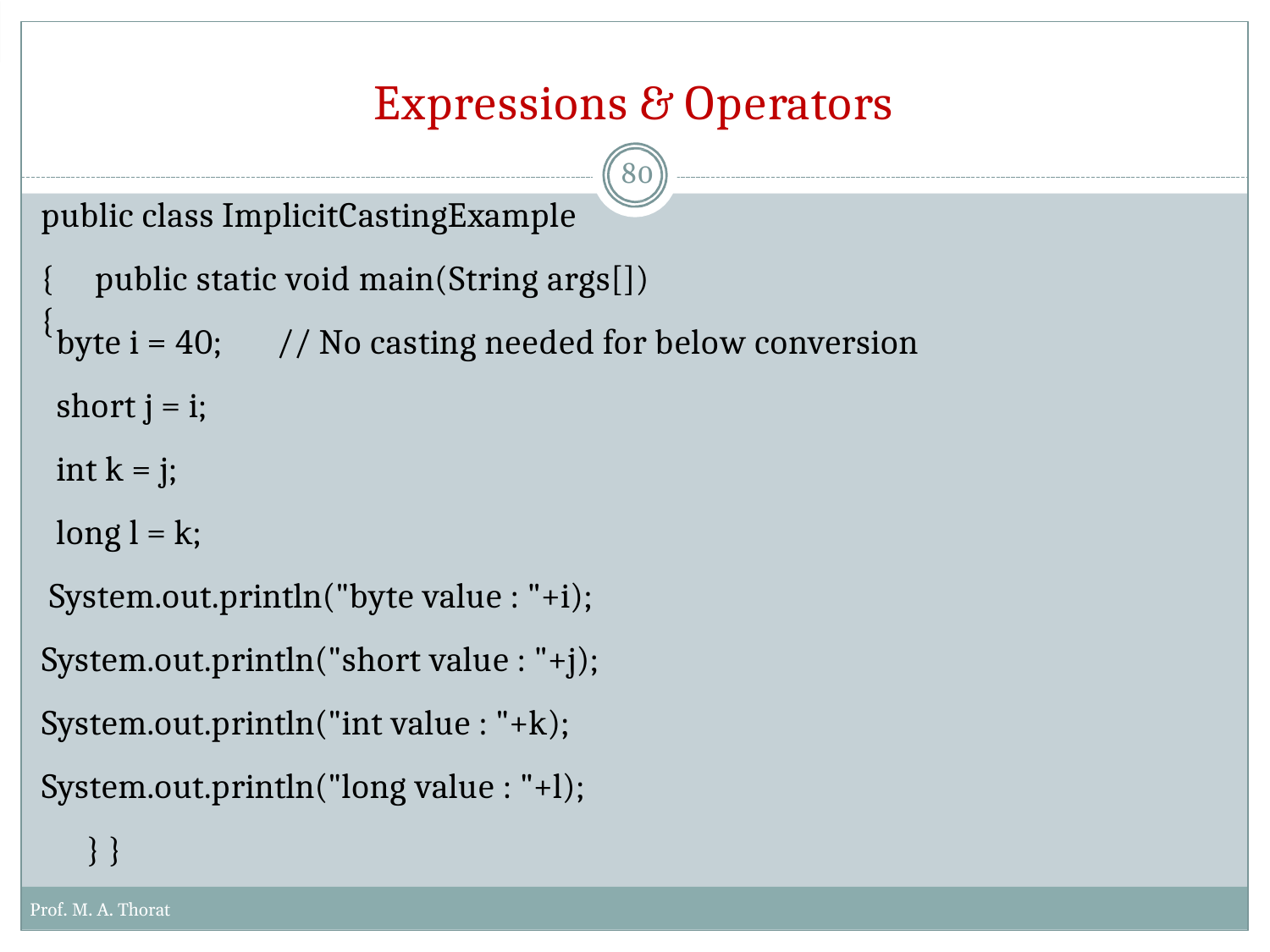

# Expressions & Operators
80
public class ImplicitCastingExample
{	public static void main(String args[]) {
byte i = 40; short j = i; int k = j; long l = k;
// No casting needed for below conversion
System.out.println("byte value : "+i); System.out.println("short value : "+j); System.out.println("int value : "+k); System.out.println("long value : "+l);
} }
Prof. M. A. Thorat